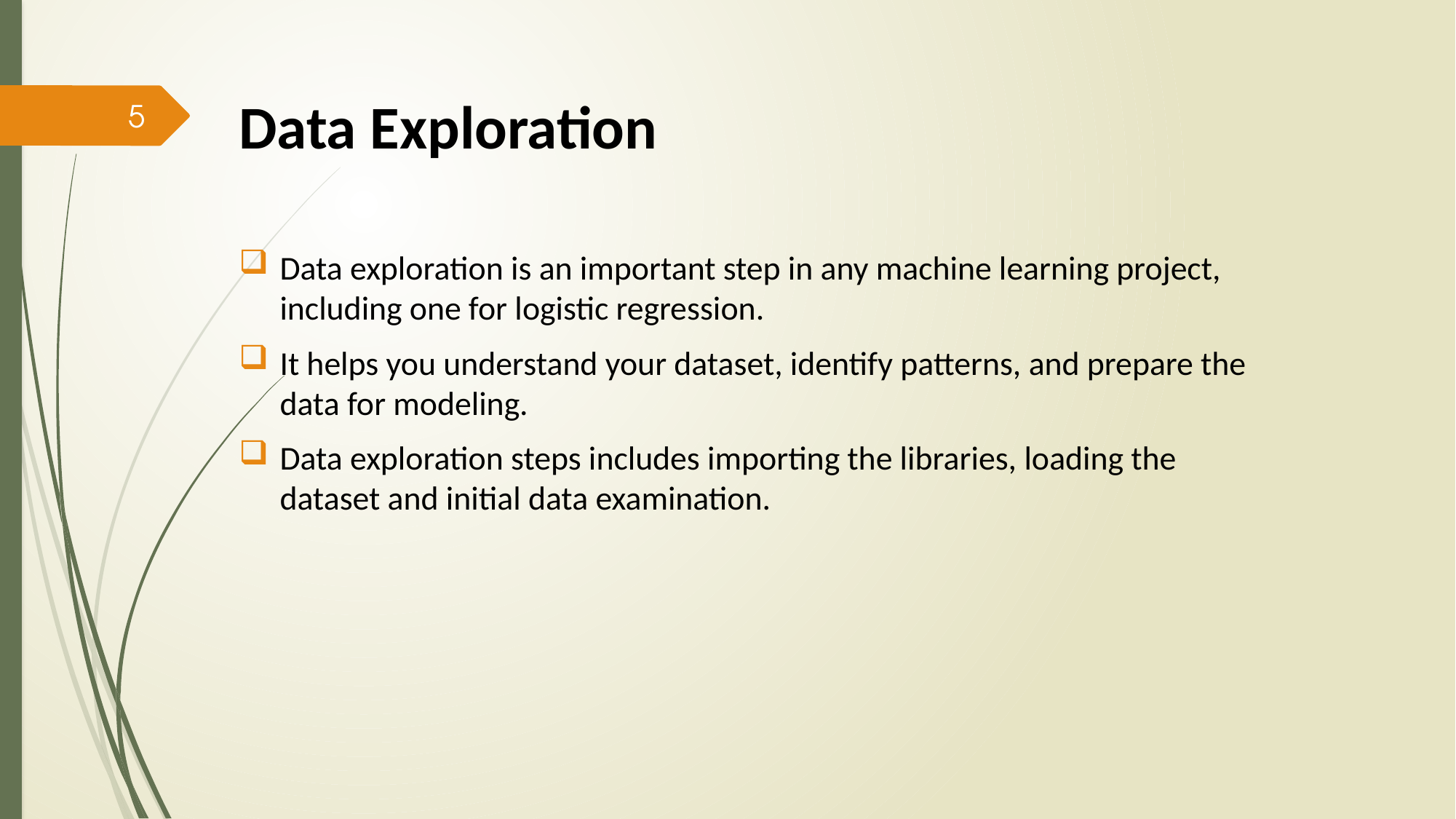

Data Exploration

Data exploration is an important step in any machine learning project, including one for logistic regression.
It helps you understand your dataset, identify patterns, and prepare the data for modeling.
Data exploration steps includes importing the libraries, loading the dataset and initial data examination.

5